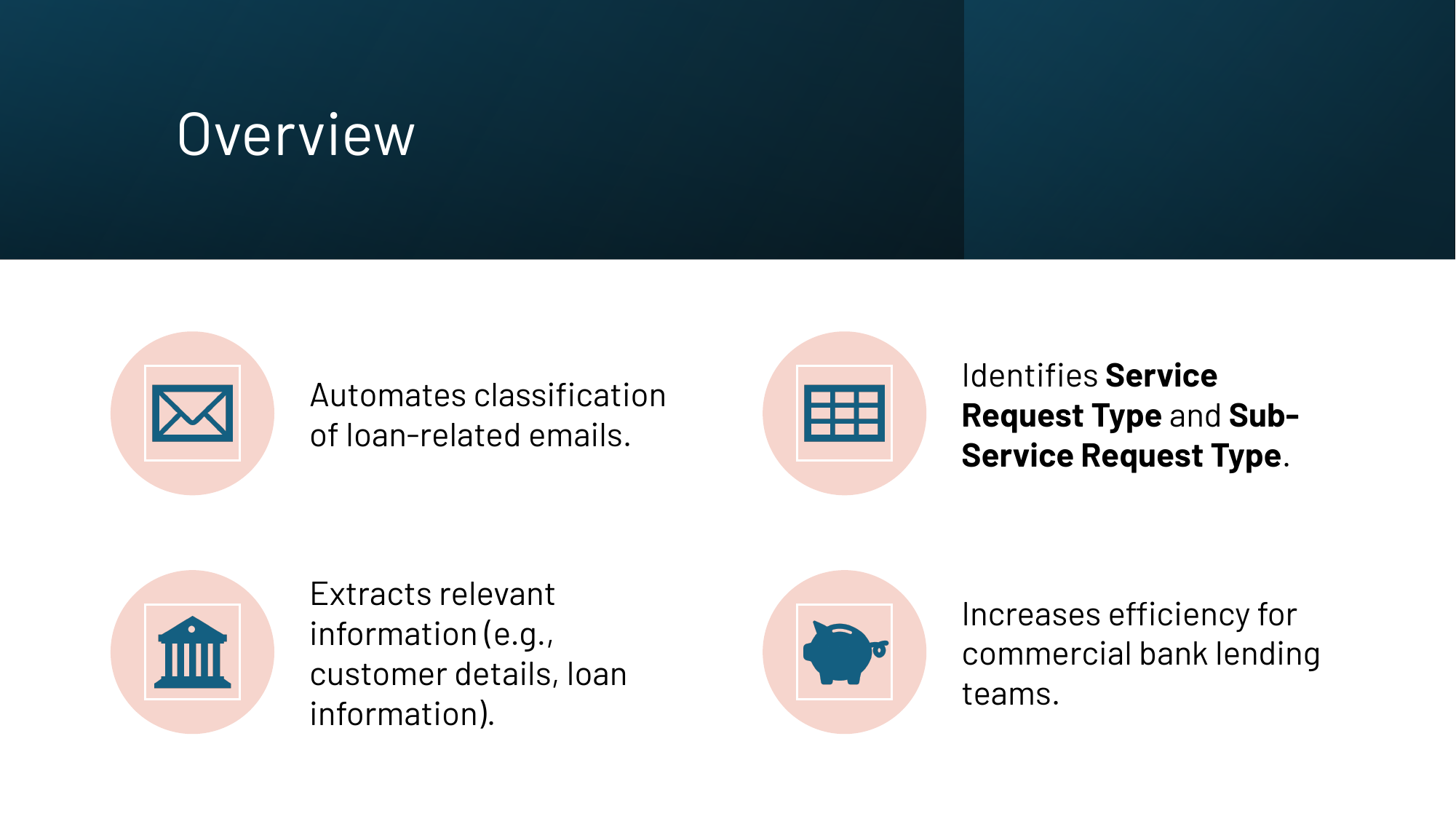

# Overview
Automates classification of loan-related emails.
Identifies Service Request Type and Sub-Service Request Type.
Extracts relevant information (e.g., customer details, loan information).
Increases efficiency for commercial bank lending teams.